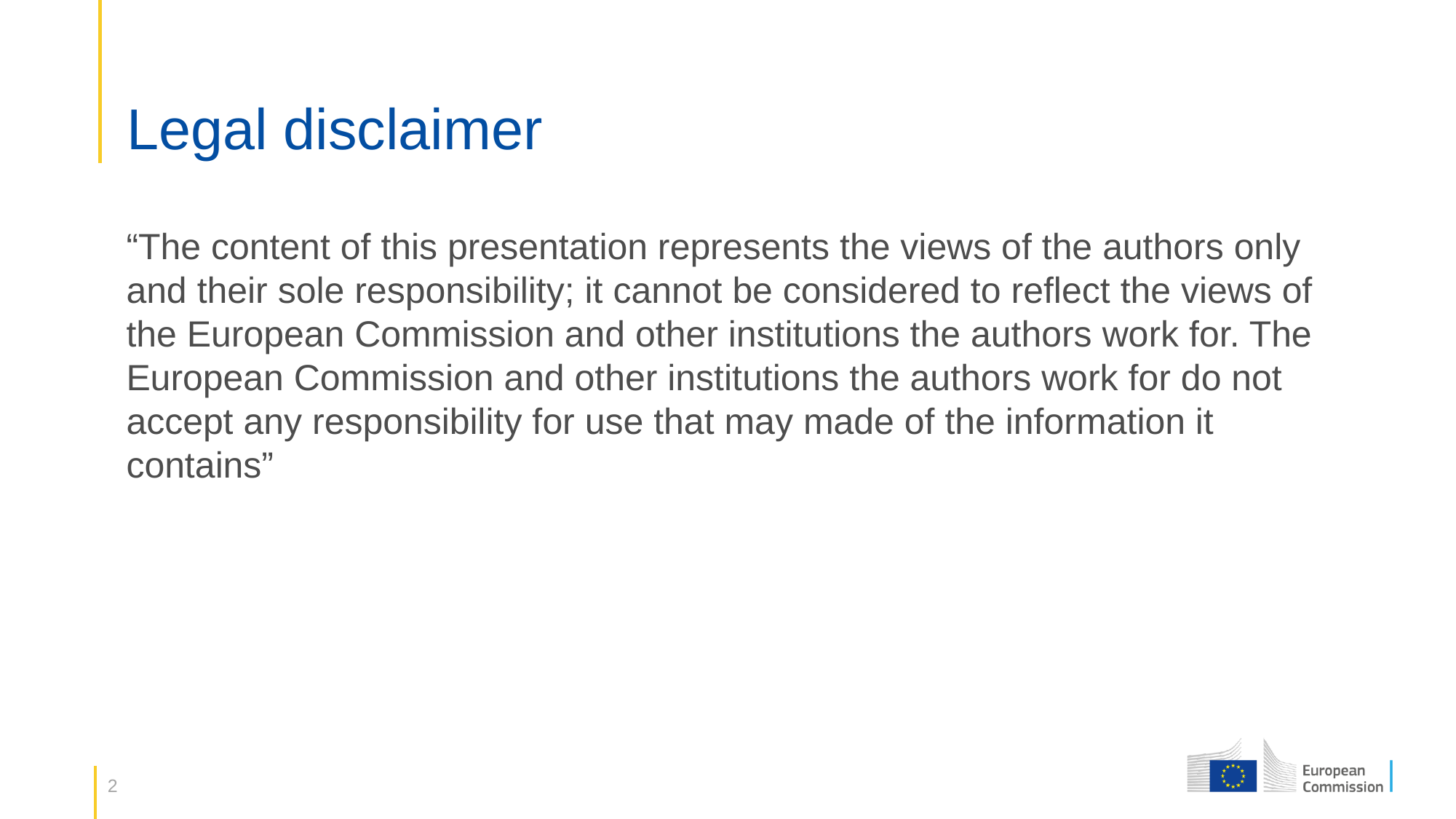

# Legal disclaimer
“The content of this presentation represents the views of the authors only and their sole responsibility; it cannot be considered to reflect the views of the European Commission and other institutions the authors work for. The European Commission and other institutions the authors work for do not accept any responsibility for use that may made of the information it contains”